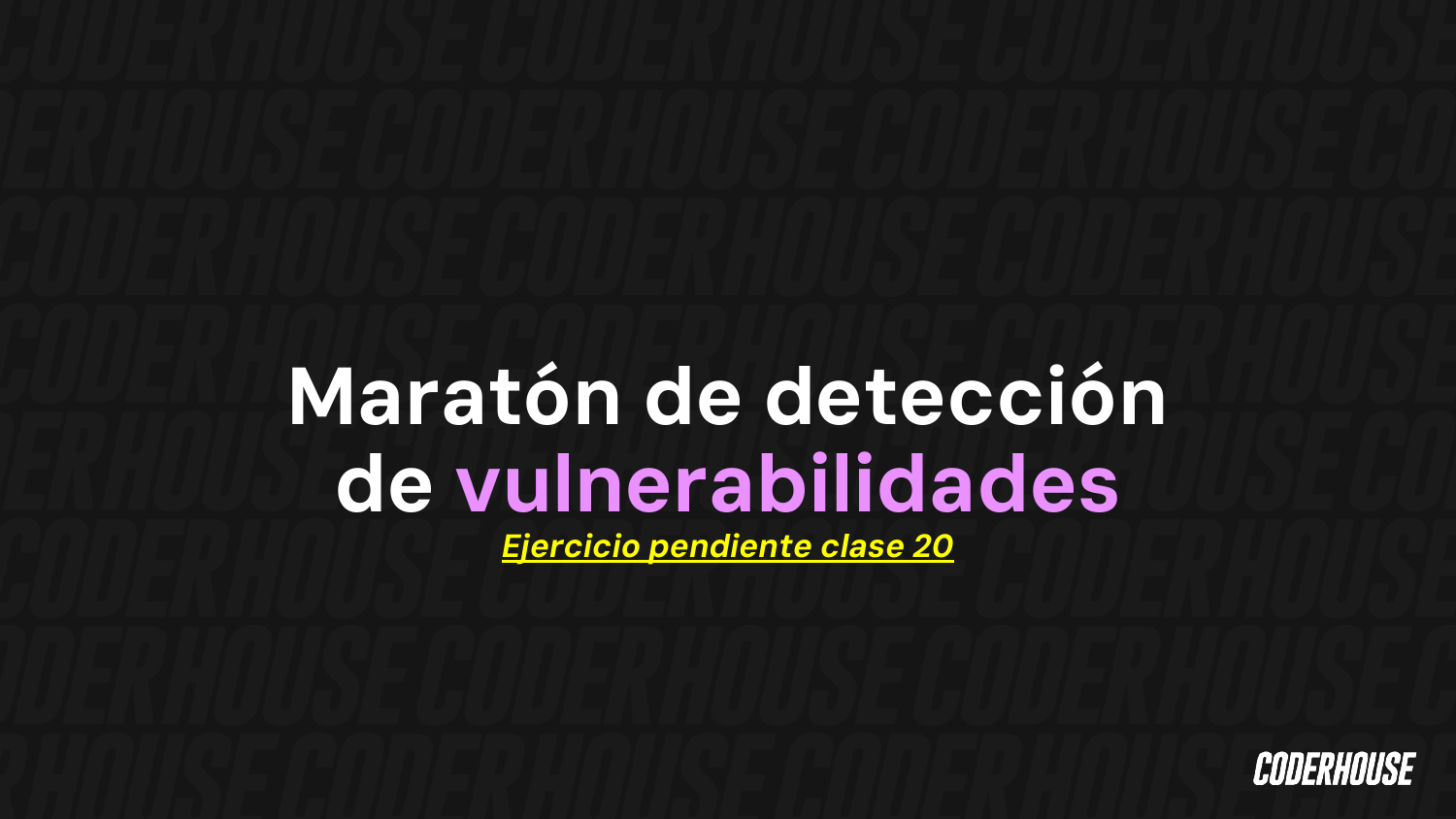

Maratón de detección de vulnerabilidades
Ejercicio pendiente clase 20